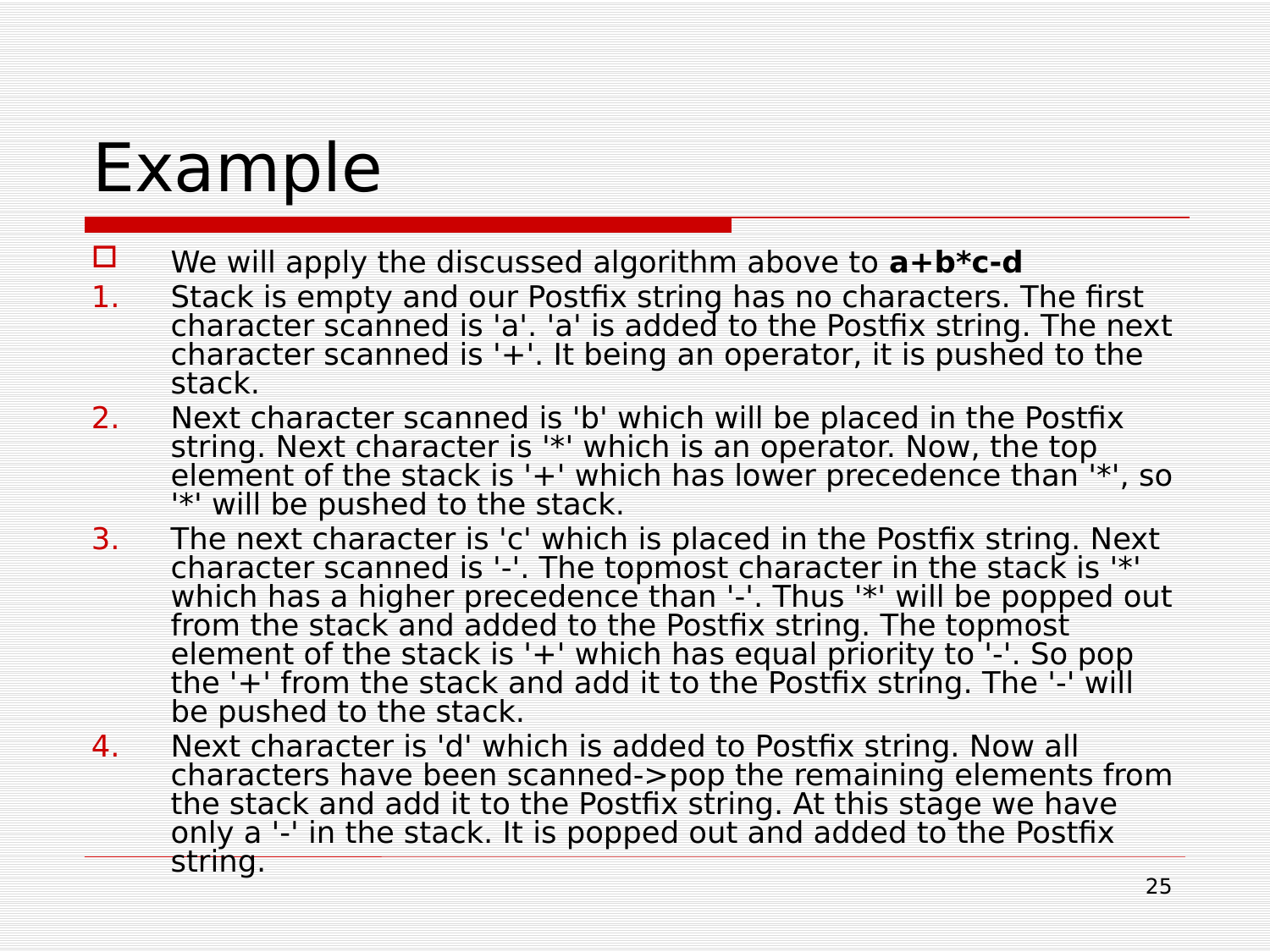

# Example
We will apply the discussed algorithm above to a+b*c-d
Stack is empty and our Postfix string has no characters. The first character scanned is 'a'. 'a' is added to the Postfix string. The next character scanned is '+'. It being an operator, it is pushed to the stack.
Next character scanned is 'b' which will be placed in the Postfix string. Next character is '*' which is an operator. Now, the top element of the stack is '+' which has lower precedence than '*', so '*' will be pushed to the stack.
The next character is 'c' which is placed in the Postfix string. Next character scanned is '-'. The topmost character in the stack is '*' which has a higher precedence than '-'. Thus '*' will be popped out from the stack and added to the Postfix string. The topmost element of the stack is '+' which has equal priority to '-'. So pop the '+' from the stack and add it to the Postfix string. The '-' will be pushed to the stack.
Next character is 'd' which is added to Postfix string. Now all characters have been scanned->pop the remaining elements from the stack and add it to the Postfix string. At this stage we have only a '-' in the stack. It is popped out and added to the Postfix string.
25